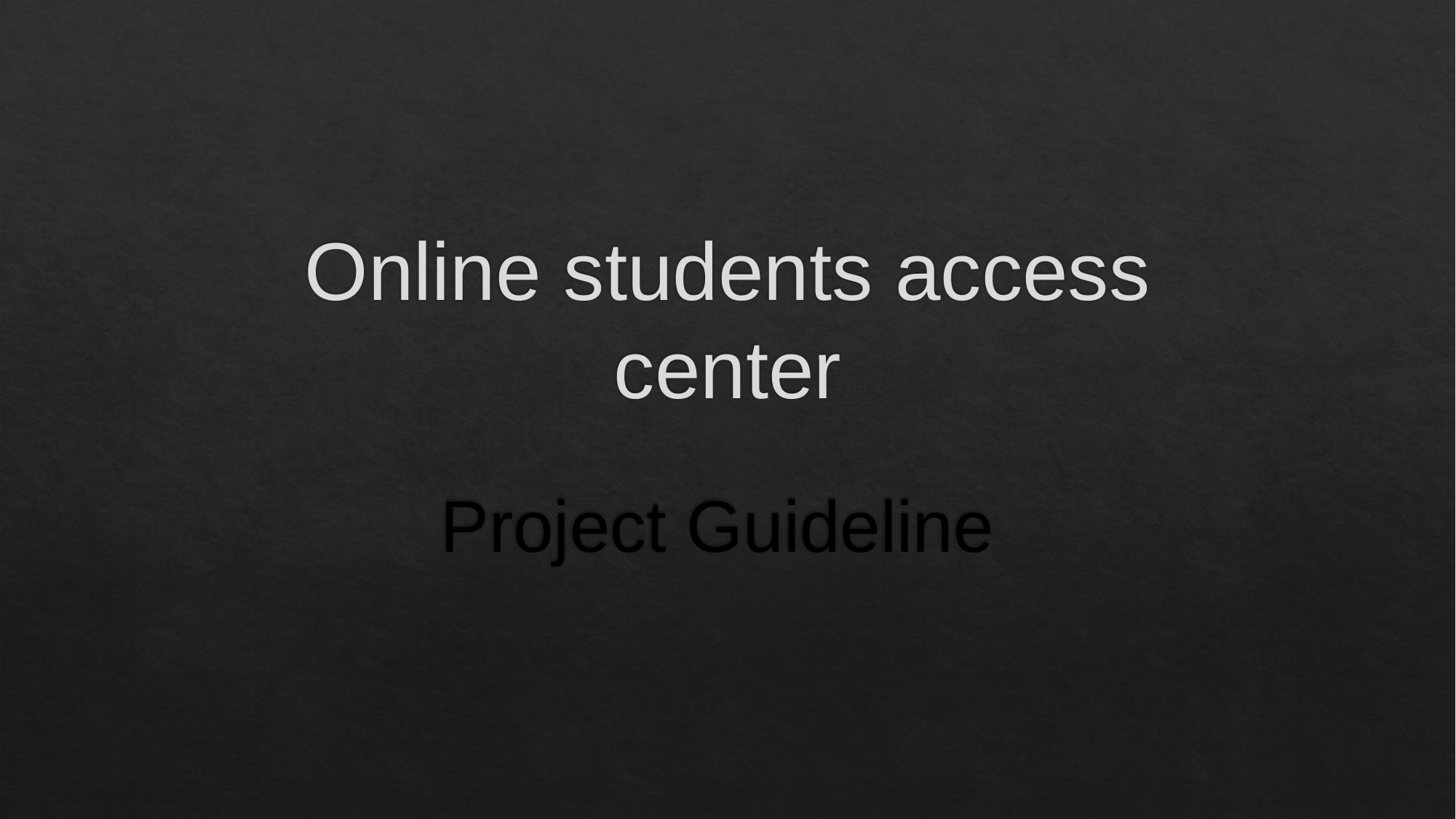

# Online students access center
Project Guideline